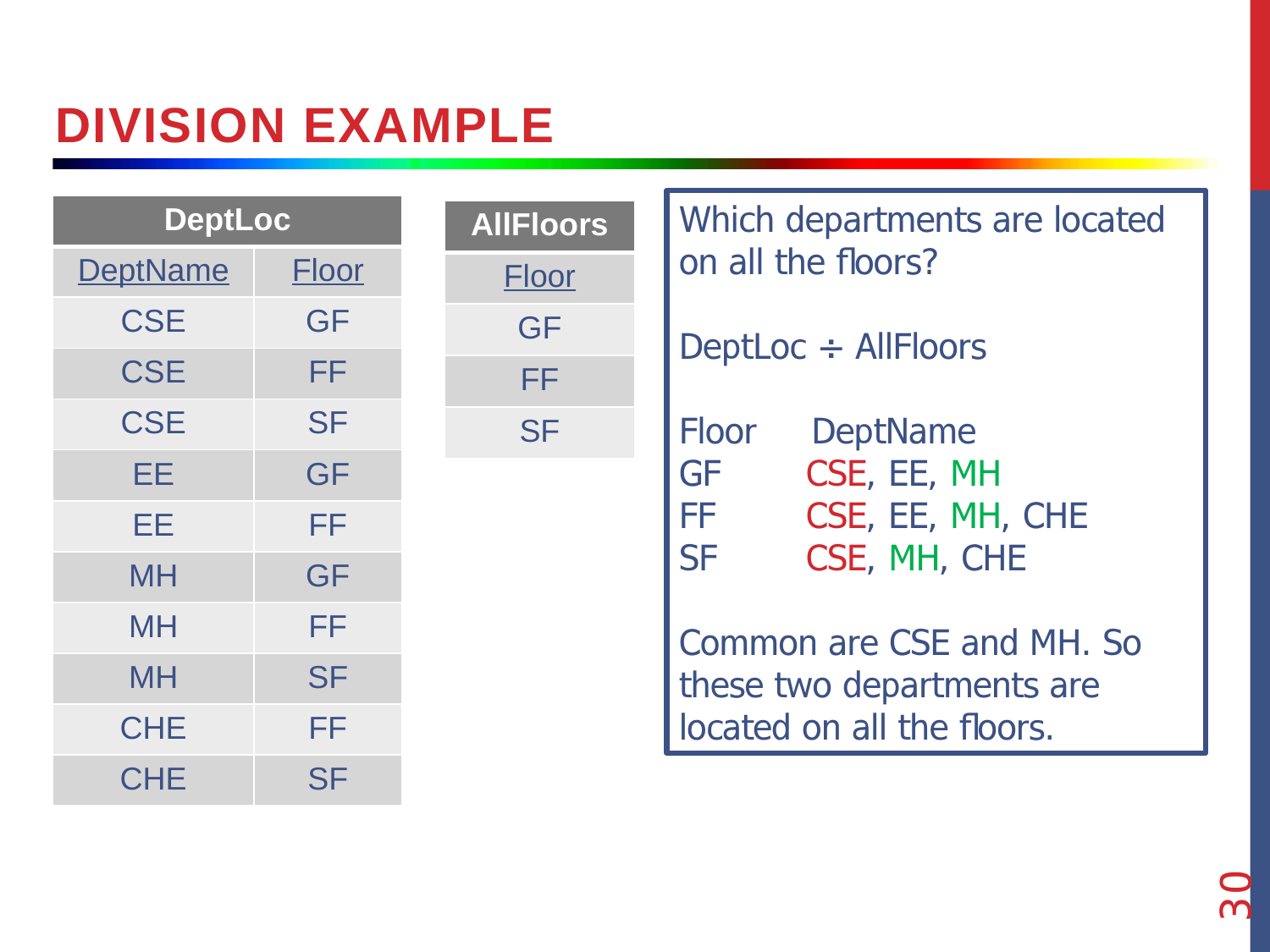

Division Example
Which departments are located on all the floors?

DeptLoc ÷ AllFloors

Floor     DeptName
GF	CSE, EE, MH
FF	CSE, EE, MH, CHE
SF	CSE, MH, CHE

Common are CSE and MH. So these two departments are located on all the floors.
| DeptLoc |  |
| --- | --- |
| DeptName | Floor |
| CSE | GF |
| CSE | FF |
| CSE | SF |
| EE | GF |
| EE | FF |
| MH | GF |
| MH | FF |
| MH | SF |
| CHE | FF |
| CHE | SF |
| AllFloors |
| --- |
| Floor |
| GF |
| FF |
| SF |
30